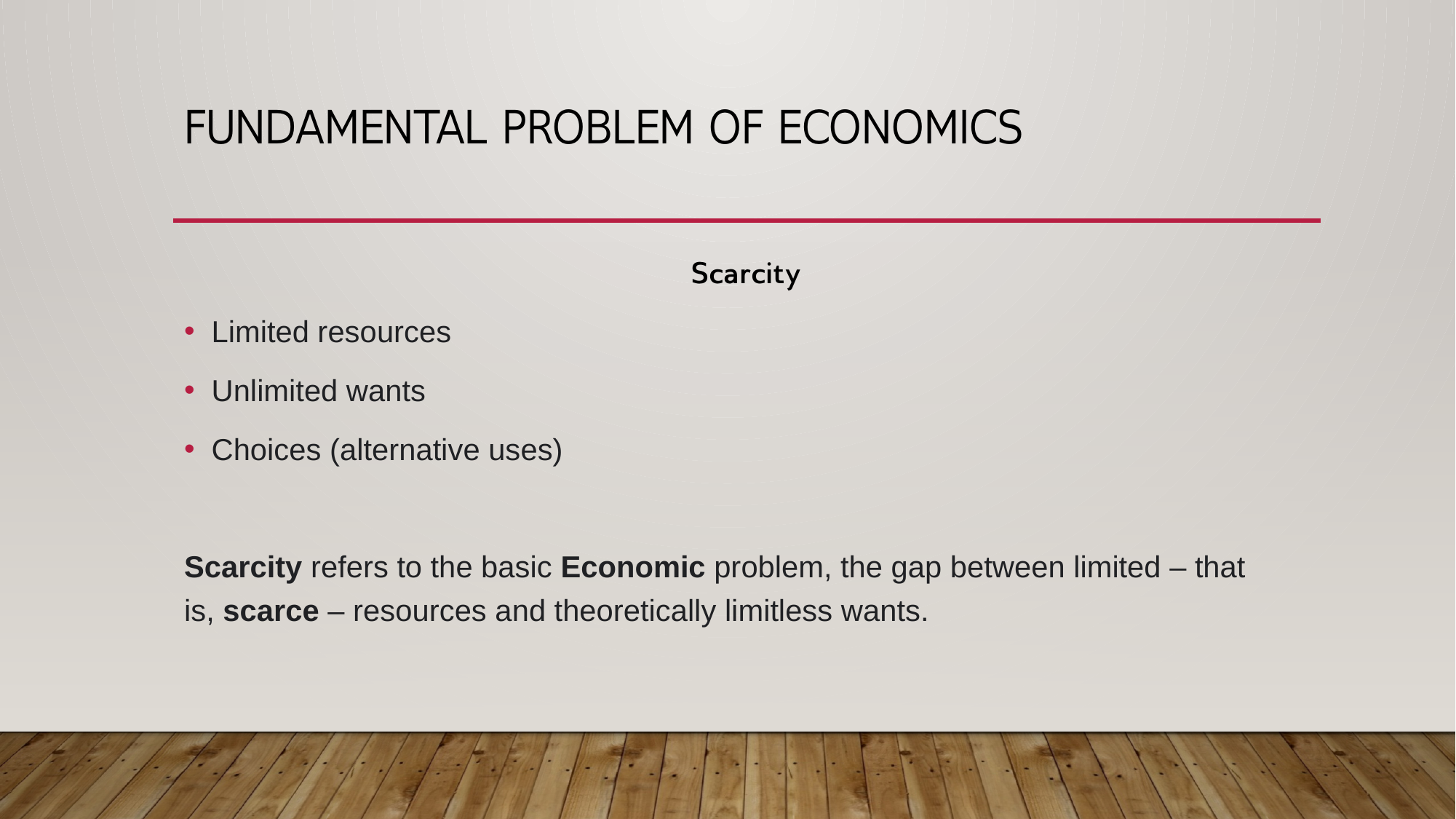

# Fundamental problem of economics
Scarcity
Limited resources
Unlimited wants
Choices (alternative uses)

Scarcity refers to the basic Economic problem, the gap between limited – that is, scarce – resources and theoretically limitless wants.